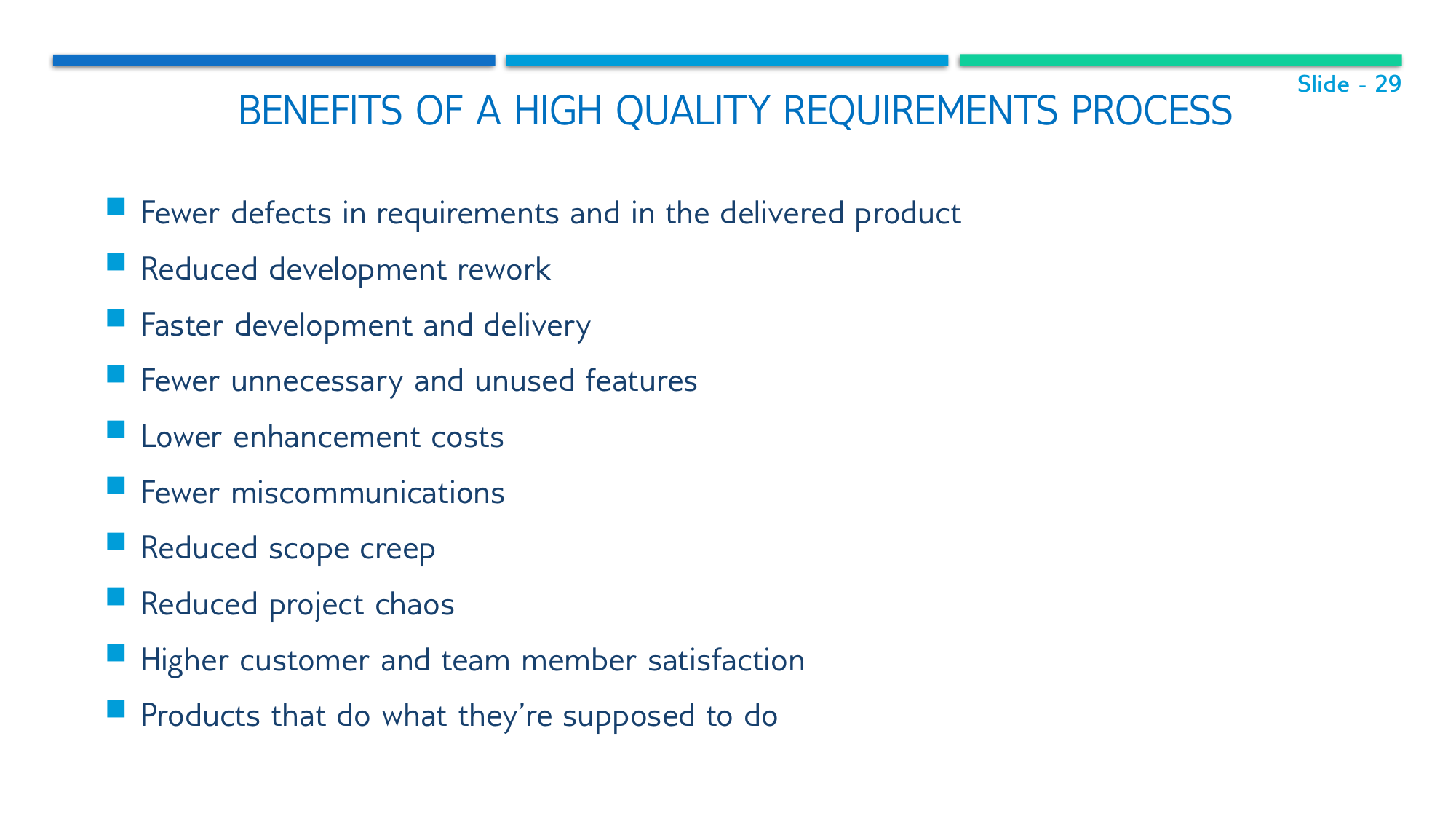

Benefits of a high quality requirements process
Slide - 29
Fewer defects in requirements and in the delivered product
Reduced development rework
Faster development and delivery
Fewer unnecessary and unused features
Lower enhancement costs
Fewer miscommunications
Reduced scope creep
Reduced project chaos
Higher customer and team member satisfaction
Products that do what they’re supposed to do